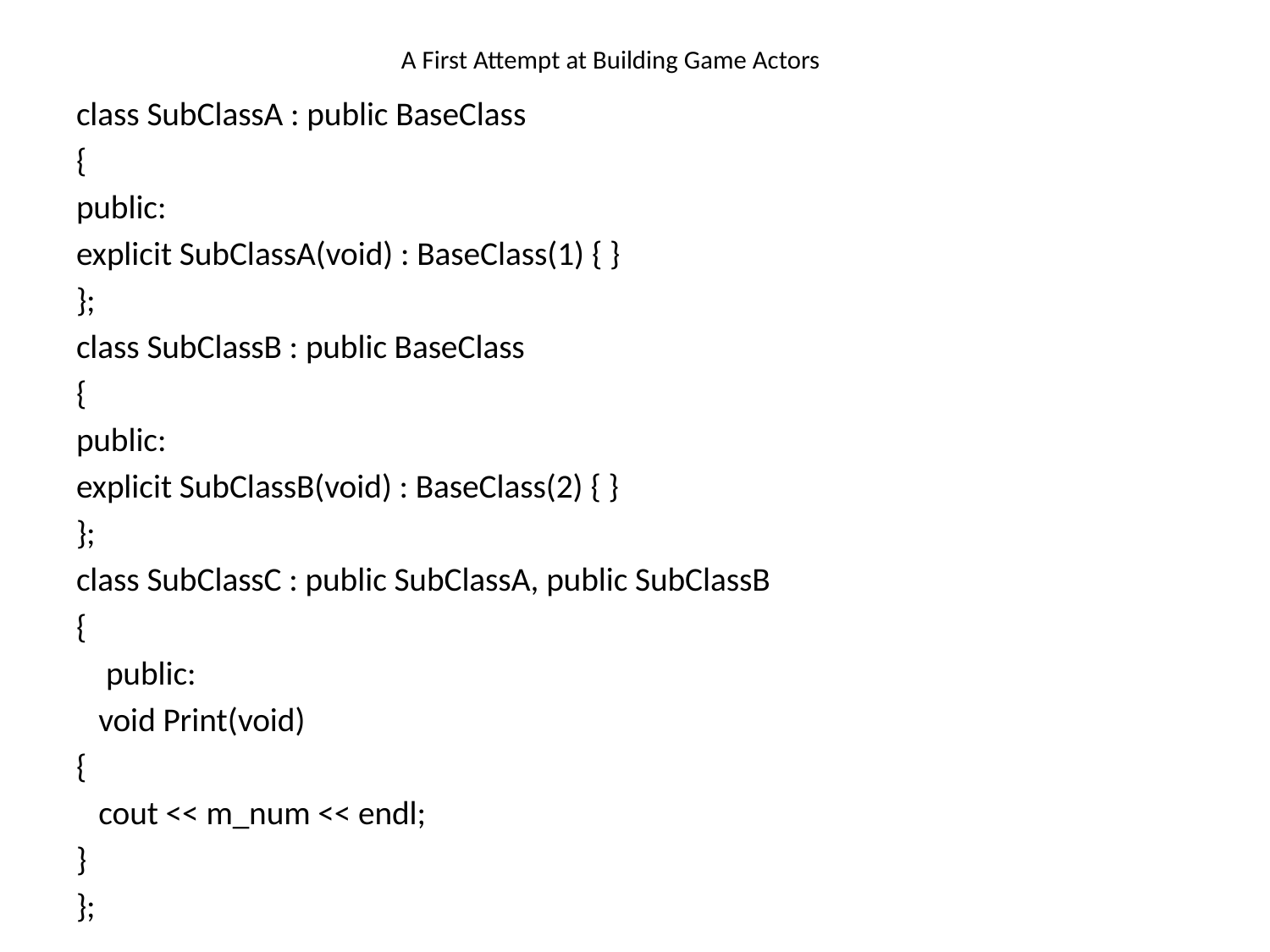

# A First Attempt at Building Game Actors
class SubClassA : public BaseClass
{
public:
explicit SubClassA(void) : BaseClass(1) { }
};
class SubClassB : public BaseClass
{
public:
explicit SubClassB(void) : BaseClass(2) { }
};
class SubClassC : public SubClassA, public SubClassB
{
    public:
   void Print(void)
{
   cout << m_num << endl;
}
};